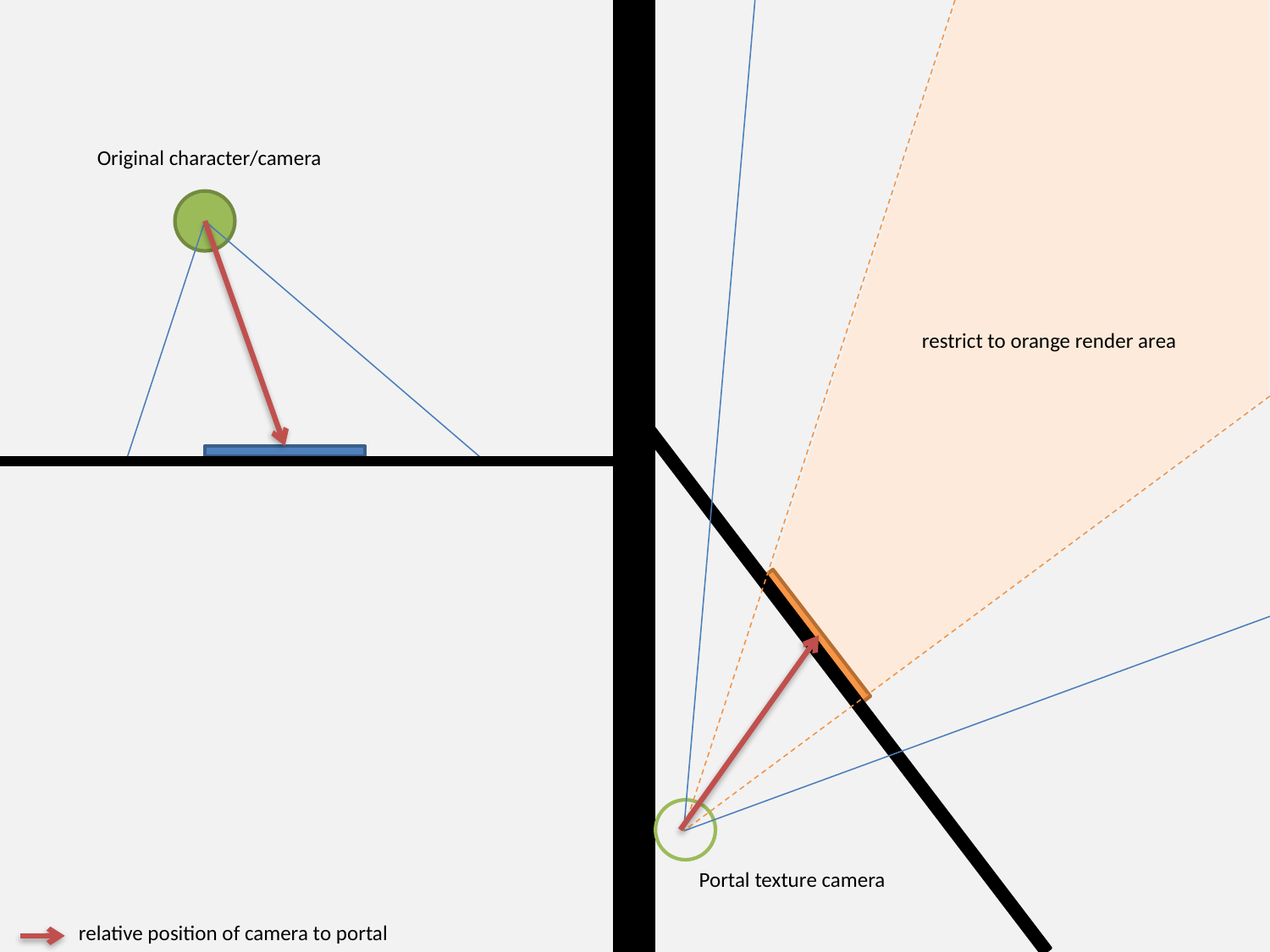

Original character/camera

restrict to orange render area

Portal texture camera
relative position of camera to portal